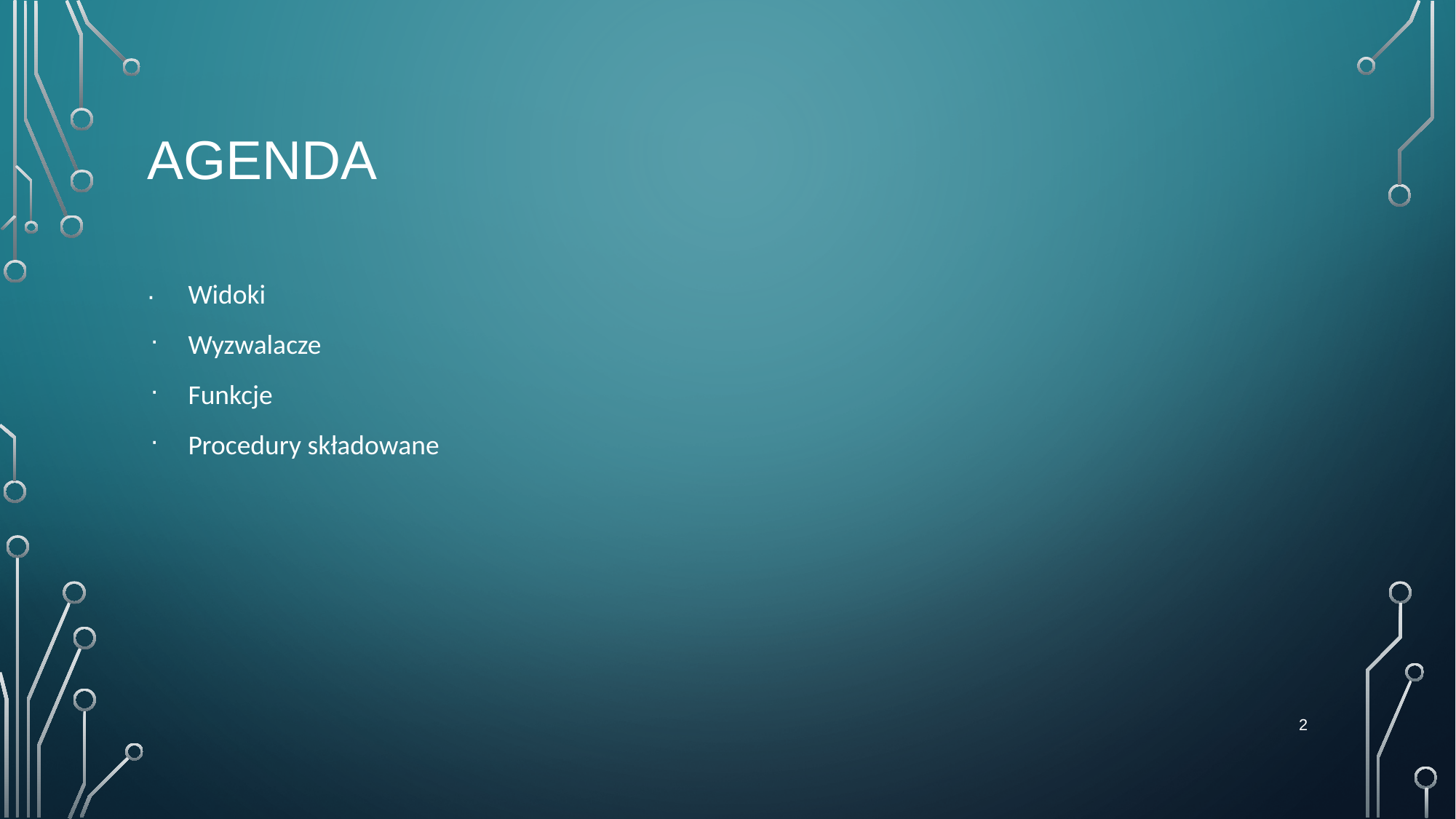

# AGENDA
Widoki
Wyzwalacze
Funkcje
Procedury składowane
2